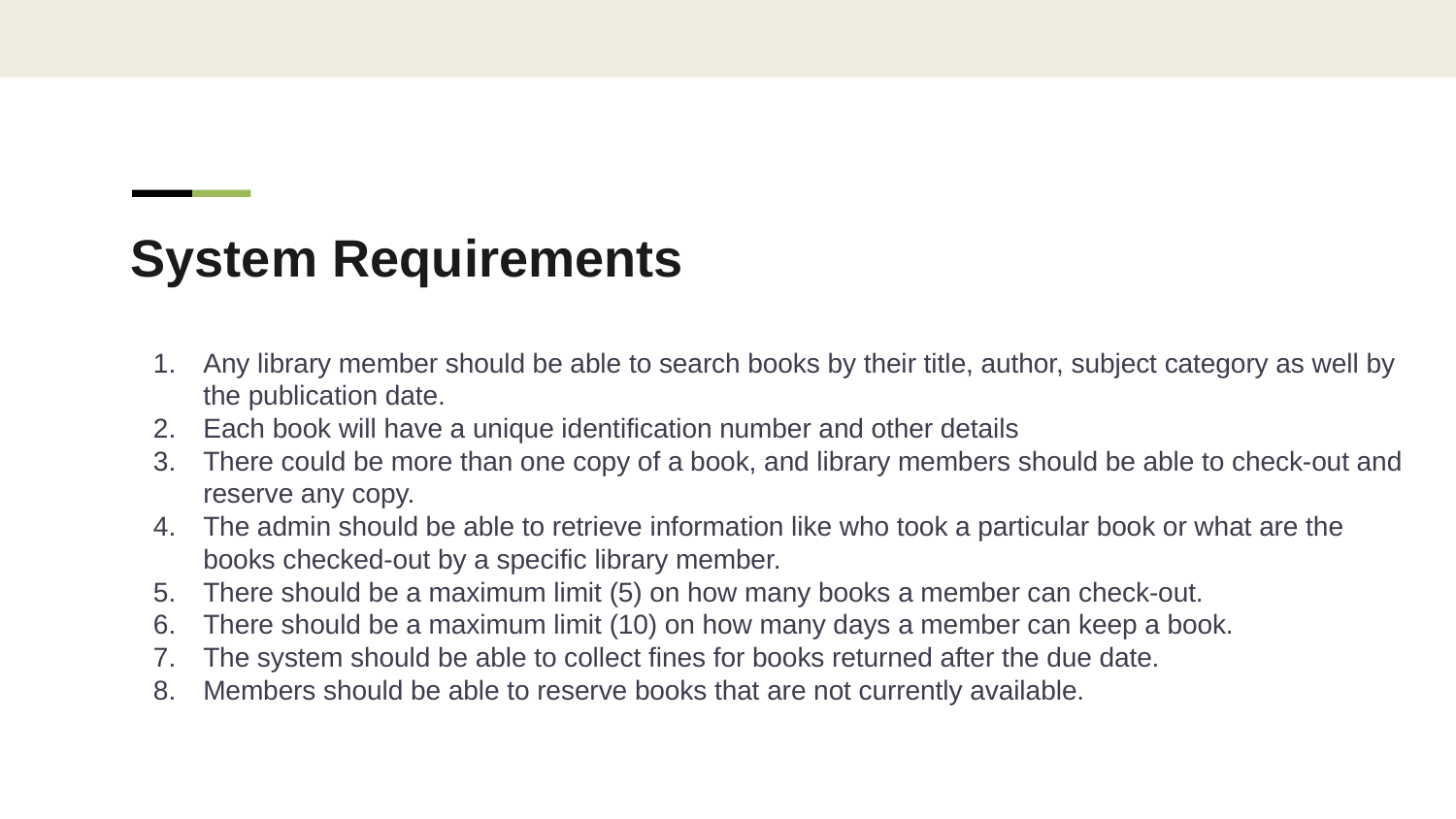

System Requirements
Any library member should be able to search books by their title, author, subject category as well by the publication date.
Each book will have a unique identification number and other details
There could be more than one copy of a book, and library members should be able to check-out and reserve any copy.
The admin should be able to retrieve information like who took a particular book or what are the books checked-out by a specific library member.
There should be a maximum limit (5) on how many books a member can check-out.
There should be a maximum limit (10) on how many days a member can keep a book.
The system should be able to collect fines for books returned after the due date.
Members should be able to reserve books that are not currently available.